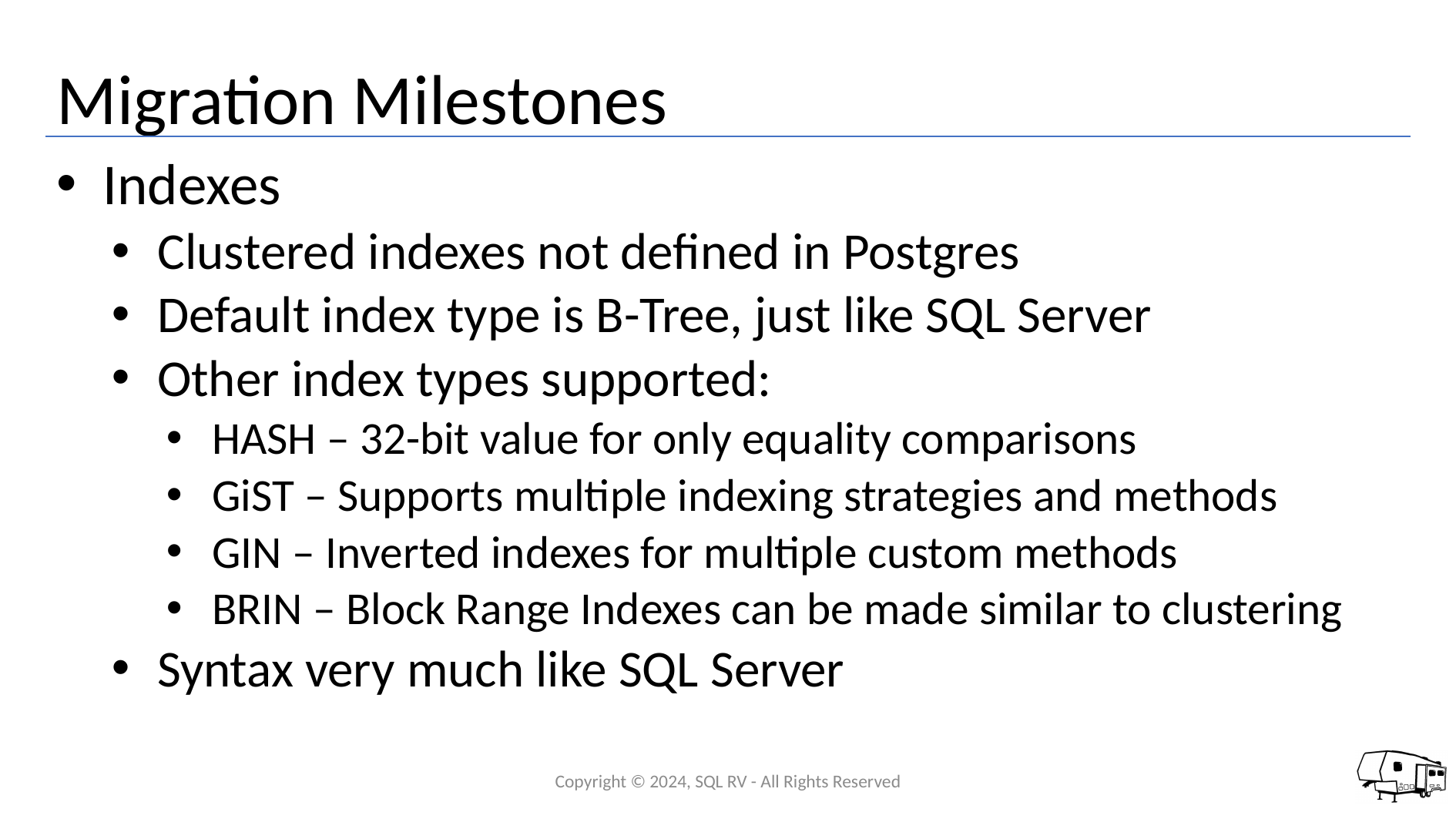

# Migration Milestones
Indexes
Clustered indexes not defined in Postgres
Default index type is B-Tree, just like SQL Server
Other index types supported:
HASH – 32-bit value for only equality comparisons
GiST – Supports multiple indexing strategies and methods
GIN – Inverted indexes for multiple custom methods
BRIN – Block Range Indexes can be made similar to clustering
Syntax very much like SQL Server
Copyright © 2024, SQL RV - All Rights Reserved